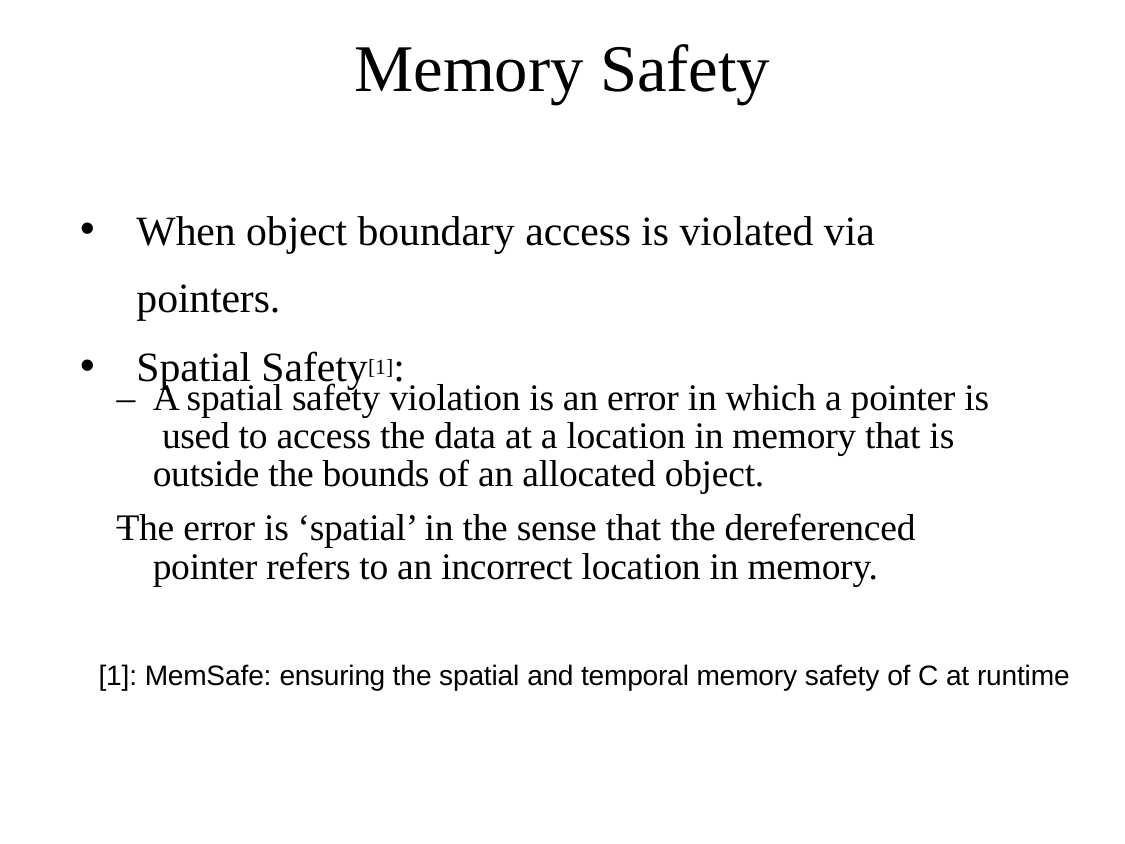

Memory Safety
When object boundary access is violated via pointers.
Spatial Safety[1]:
–	A spatial safety violation is an error in which a pointer is  used to access the data at a location in memory that is  outside the bounds of an allocated object.
The error is ‘spatial’ in the sense that the dereferenced  pointer refers to an incorrect location in memory.
–
[1]: MemSafe: ensuring the spatial and temporal memory safety of C at runtime